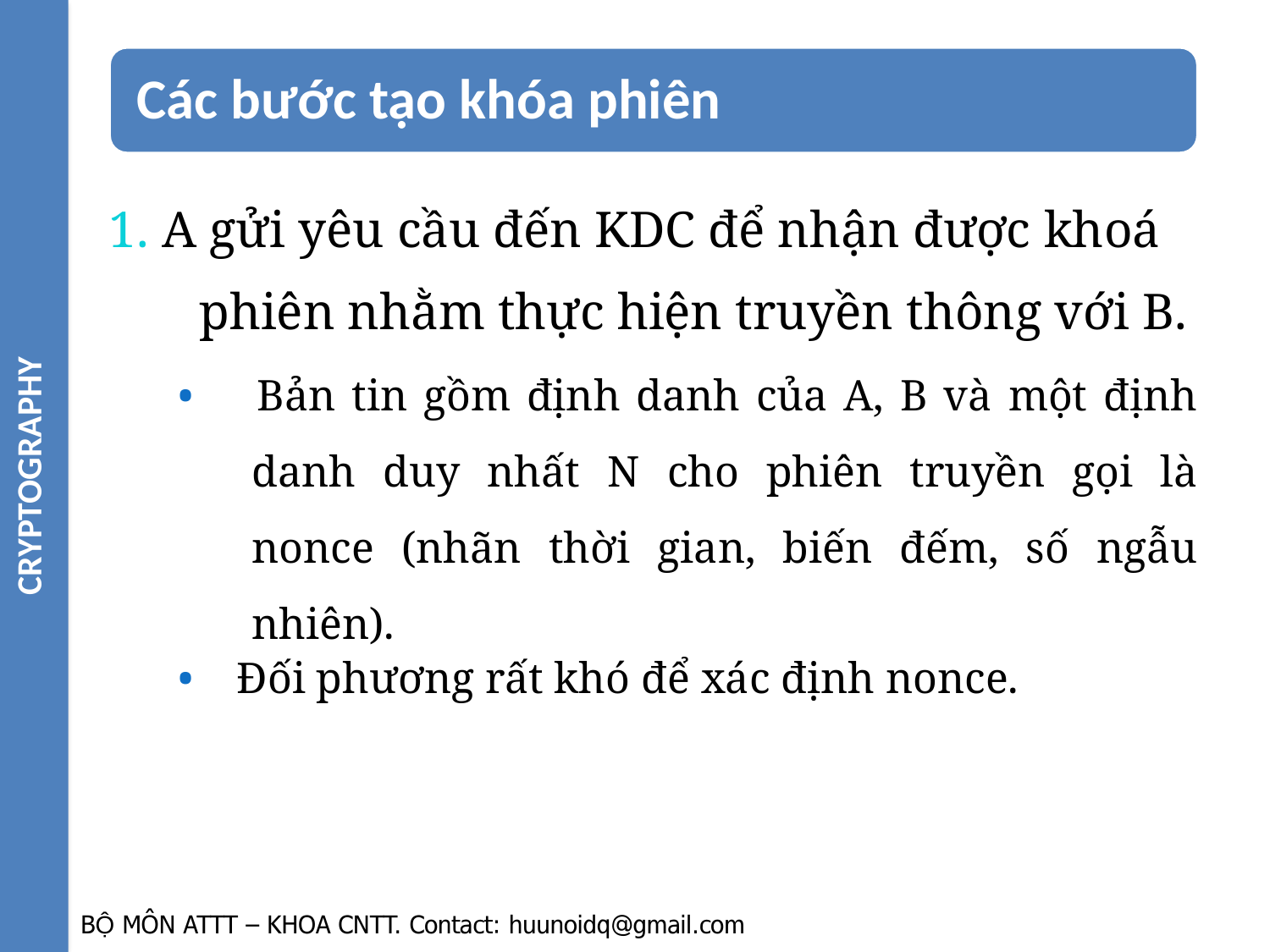

CRYPTOGRAPHY
Các bước tạo khóa phiên
1. A gửi yêu cầu đến KDC để nhận được khoá phiên nhằm thực hiện truyền thông với B.
•    Bản tin gồm định danh của A, B và một định danh duy nhất N cho phiên truyền gọi là nonce (nhãn thời gian, biến đếm, số ngẫu nhiên).
•    Đối phương rất khó để xác định nonce.
BỘ MÔN ATTT – KHOA CNTT. Contact: huunoidq@gmail.com